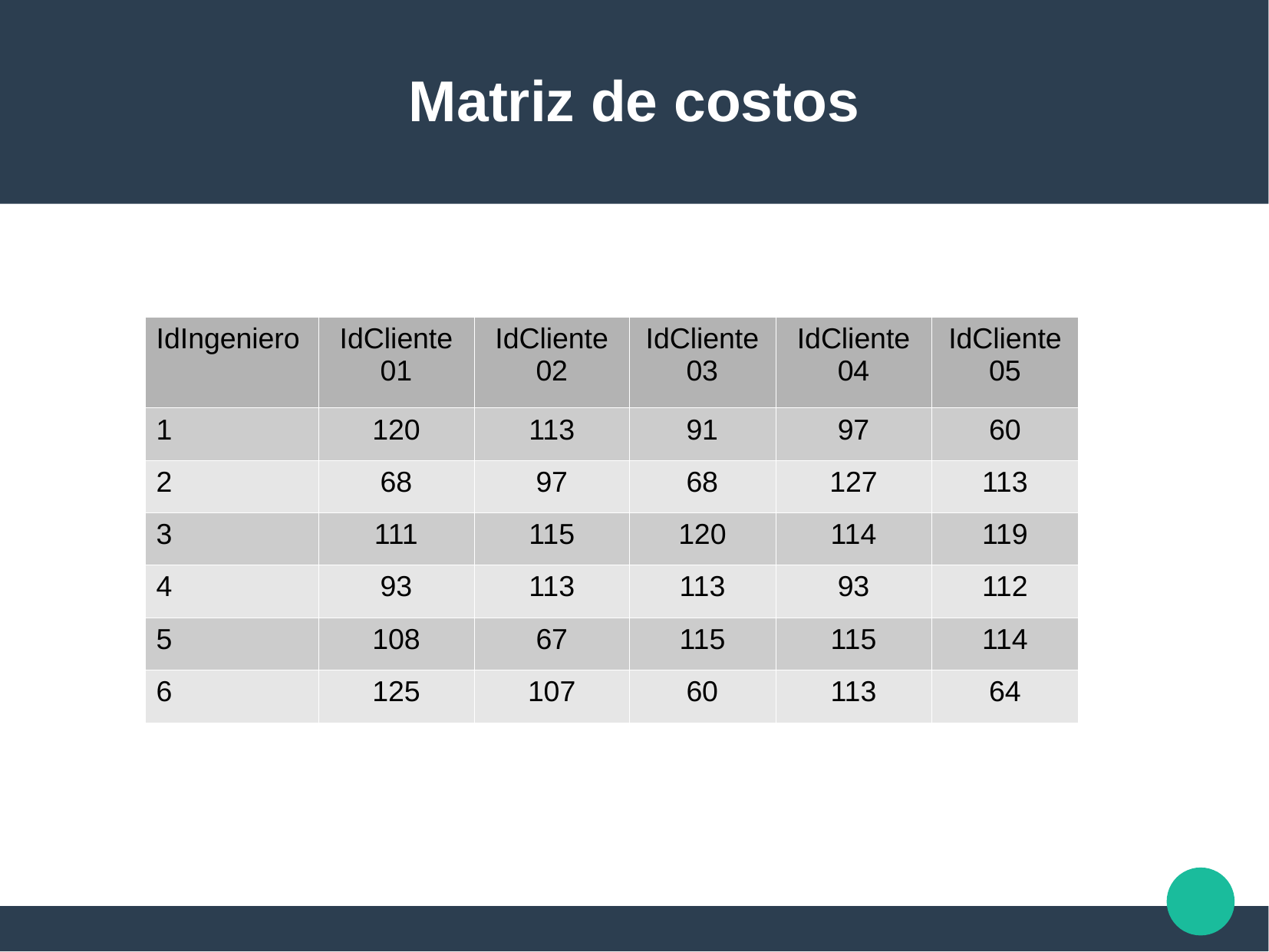

Matriz de costos
| IdIngeniero | IdCliente 01 | IdCliente 02 | IdCliente 03 | IdCliente 04 | IdCliente 05 |
| --- | --- | --- | --- | --- | --- |
| 1 | 120 | 113 | 91 | 97 | 60 |
| 2 | 68 | 97 | 68 | 127 | 113 |
| 3 | 111 | 115 | 120 | 114 | 119 |
| 4 | 93 | 113 | 113 | 93 | 112 |
| 5 | 108 | 67 | 115 | 115 | 114 |
| 6 | 125 | 107 | 60 | 113 | 64 |